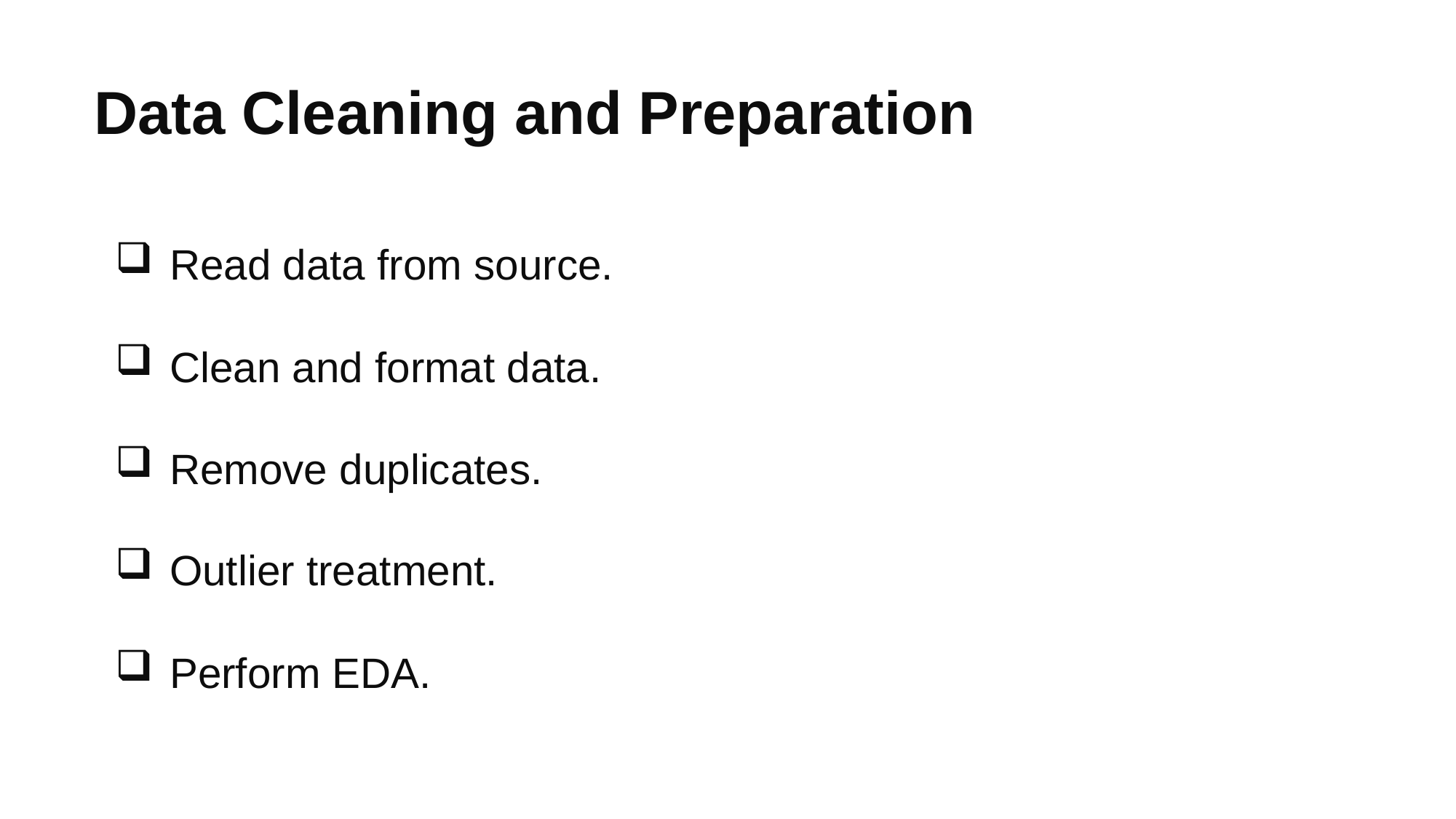

Data Cleaning and Preparation
Read data from source.

Clean and format data.

Remove duplicates.

Outlier treatment.

Perform EDA.